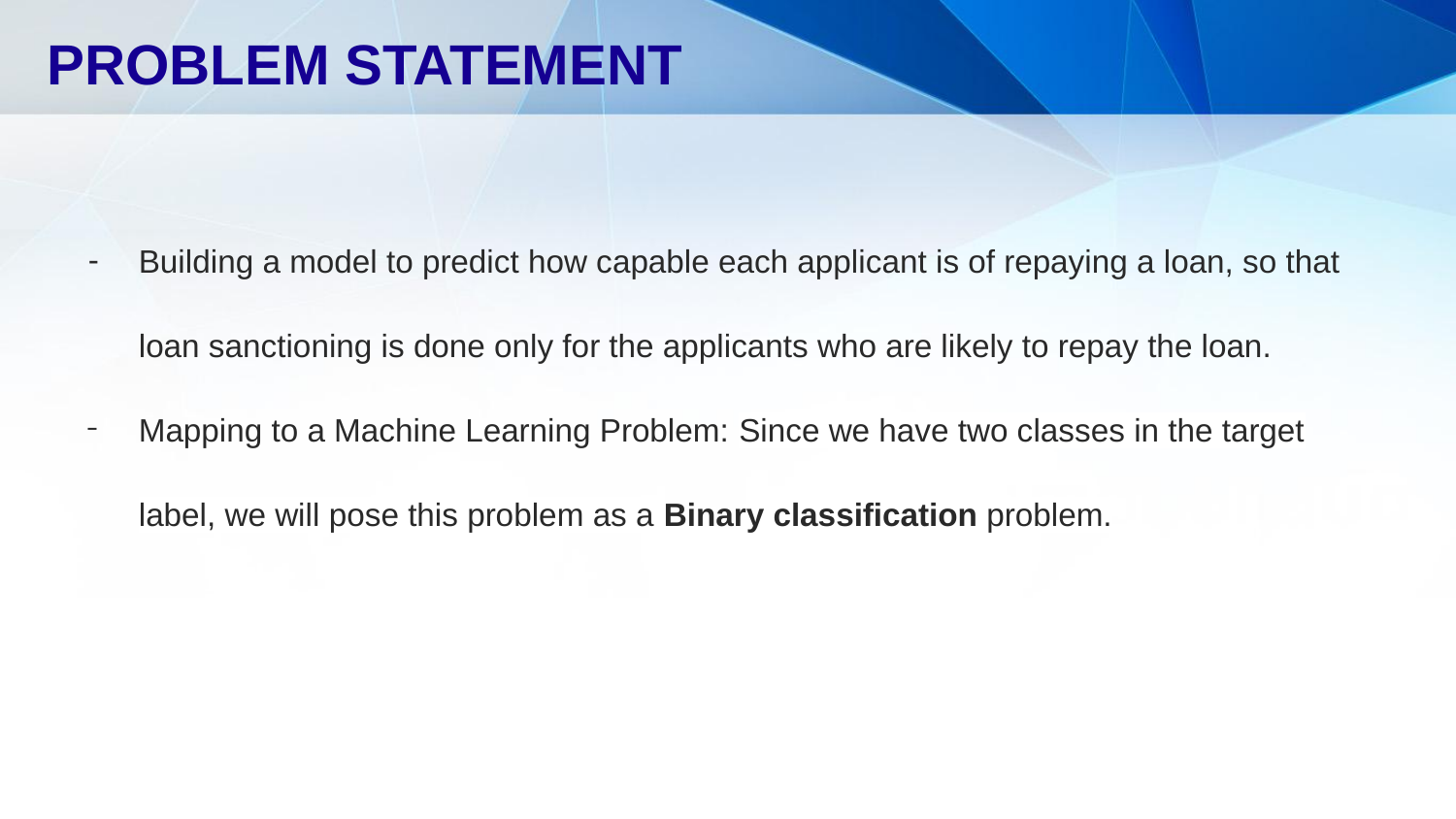

# PROBLEM STATEMENT
Building a model to predict how capable each applicant is of repaying a loan, so that loan sanctioning is done only for the applicants who are likely to repay the loan.
Mapping to a Machine Learning Problem: Since we have two classes in the target label, we will pose this problem as a Binary classification problem.